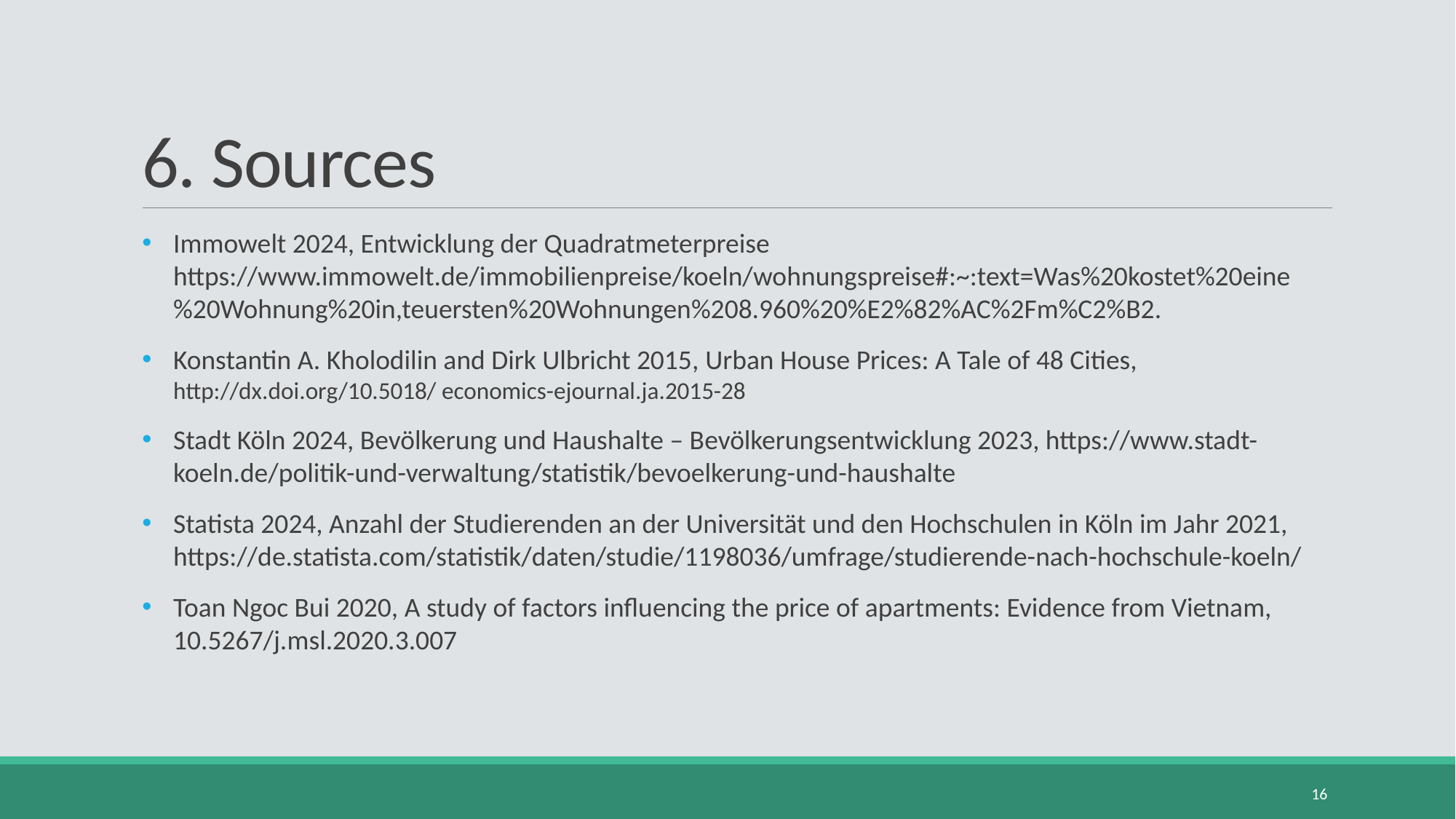

# 6. Sources
Immowelt 2024, Entwicklung der Quadratmeterpreise https://www.immowelt.de/immobilienpreise/koeln/wohnungspreise#:~:text=Was%20kostet%20eine%20Wohnung%20in,teuersten%20Wohnungen%208.960%20%E2%82%AC%2Fm%C2%B2.
Konstantin A. Kholodilin and Dirk Ulbricht 2015, Urban House Prices: A Tale of 48 Cities, http://dx.doi.org/10.5018/ economics-ejournal.ja.2015-28
Stadt Köln 2024, Bevölkerung und Haushalte – Bevölkerungsentwicklung 2023, https://www.stadt-koeln.de/politik-und-verwaltung/statistik/bevoelkerung-und-haushalte
Statista 2024, Anzahl der Studierenden an der Universität und den Hochschulen in Köln im Jahr 2021, https://de.statista.com/statistik/daten/studie/1198036/umfrage/studierende-nach-hochschule-koeln/
Toan Ngoc Bui 2020, A study of factors influencing the price of apartments: Evidence from Vietnam, 10.5267/j.msl.2020.3.007

16